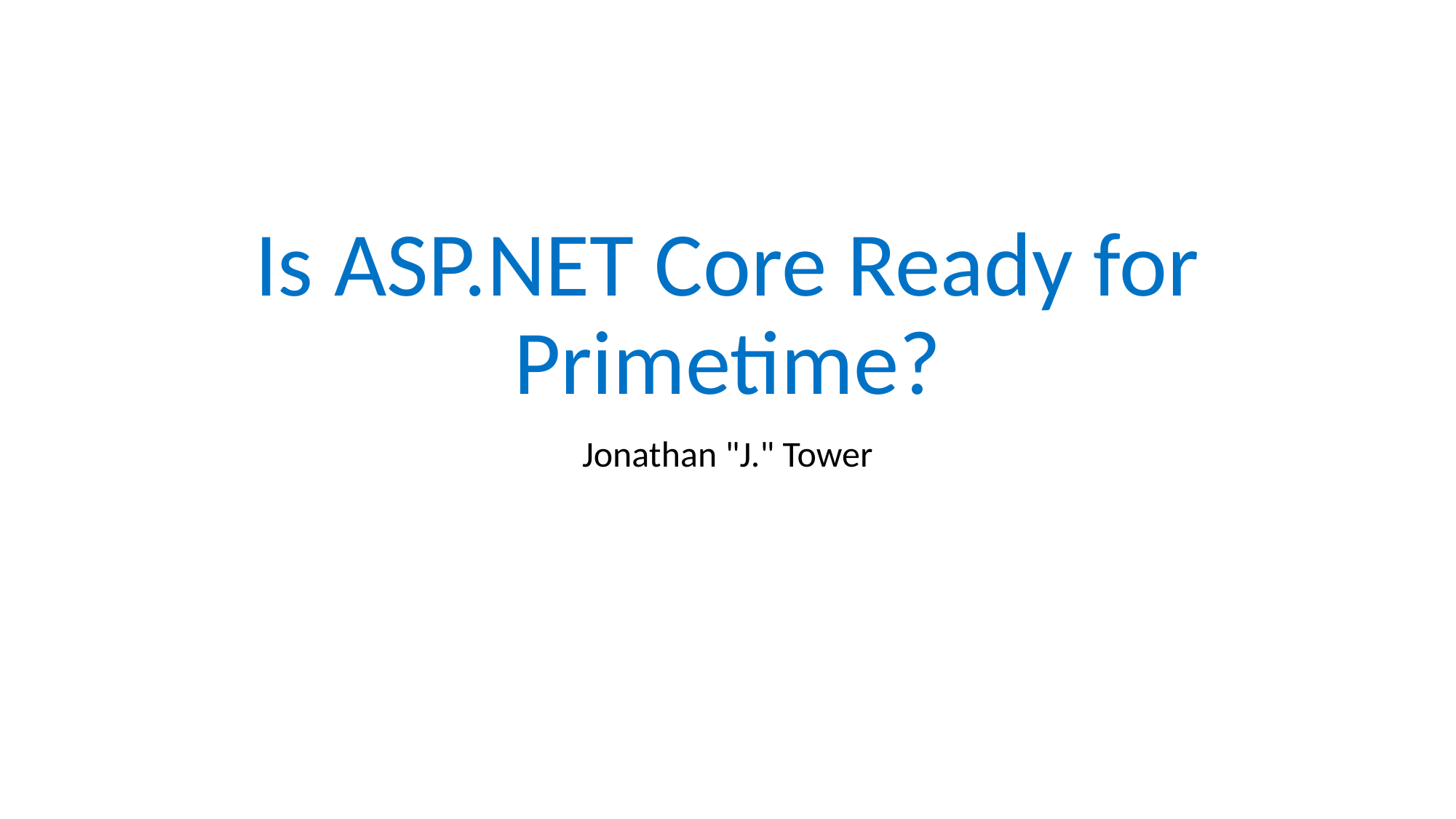

# Is ASP.NET Core Ready for Primetime?
Jonathan "J." Tower